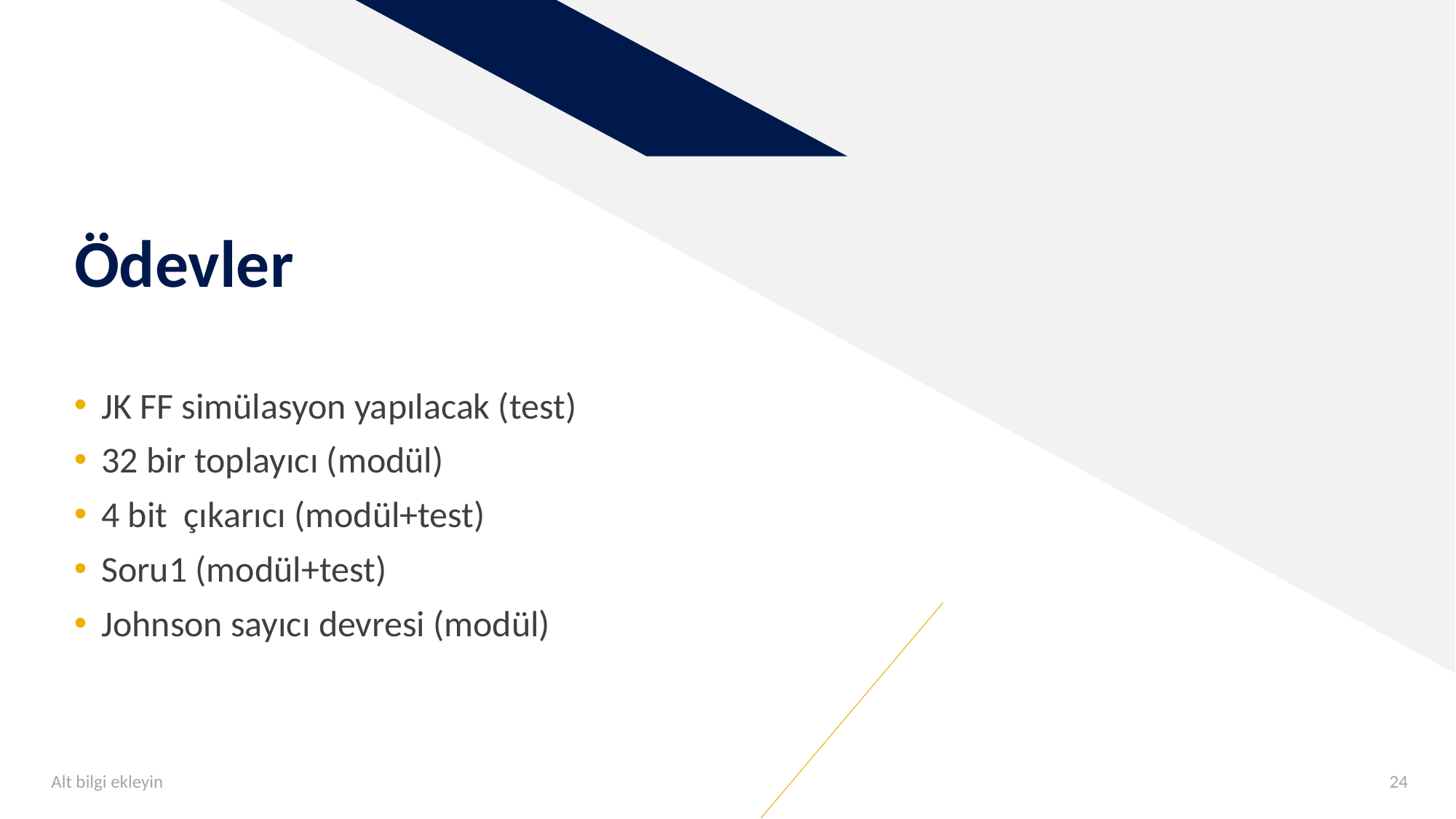

# Ödevler
JK FF simülasyon yapılacak (test)
32 bir toplayıcı (modül)
4 bit  çıkarıcı (modül+test)
Soru1 (modül+test)
Johnson sayıcı devresi (modül)

Alt bilgi ekleyin
24